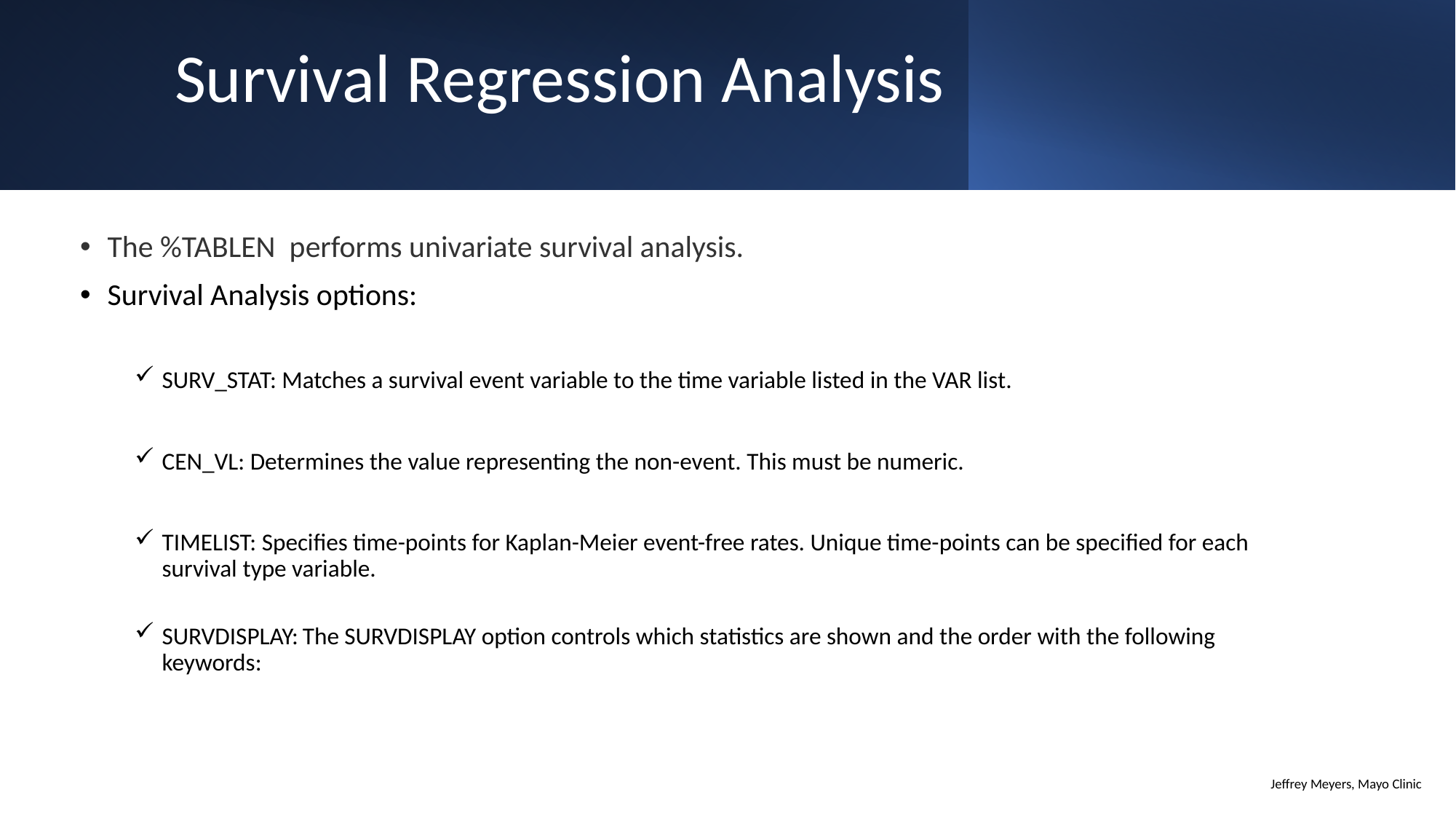

# Survival Regression Analysis
The %TABLEN  performs univariate survival analysis.
Survival Analysis options:

SURV_STAT: Matches a survival event variable to the time variable listed in the VAR list.

CEN_VL: Determines the value representing the non-event. This must be numeric.

TIMELIST: Specifies time-points for Kaplan-Meier event-free rates. Unique time-points can be specified for each survival type variable.

SURVDISPLAY: The SURVDISPLAY option controls which statistics are shown and the order with the following keywords:

Jeffrey Meyers, Mayo Clinic